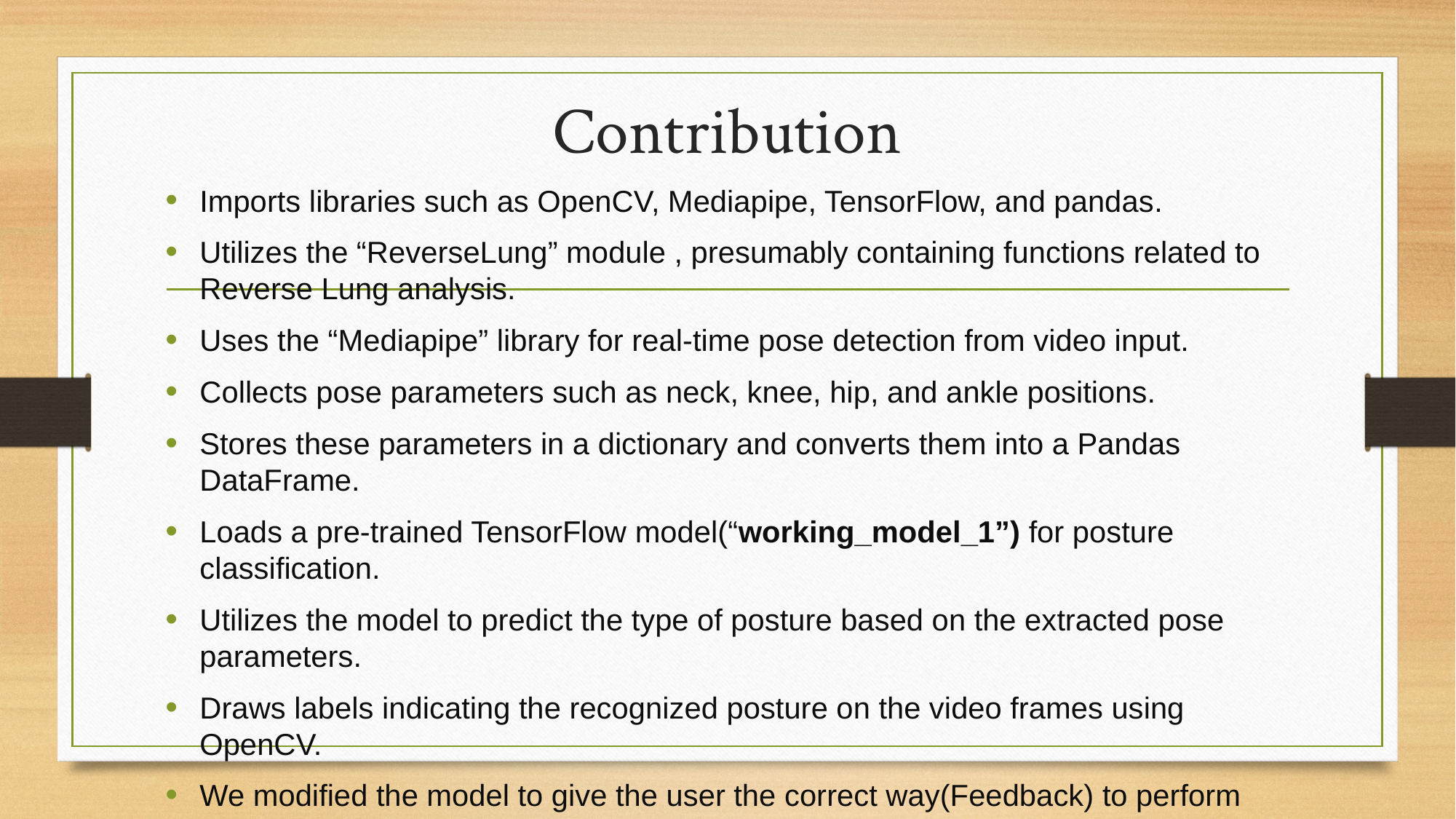

# Contribution
Imports libraries such as OpenCV, Mediapipe, TensorFlow, and pandas.
Utilizes the “ReverseLung” module , presumably containing functions related to Reverse Lung analysis.
Uses the “Mediapipe” library for real-time pose detection from video input.
Collects pose parameters such as neck, knee, hip, and ankle positions.
Stores these parameters in a dictionary and converts them into a Pandas DataFrame.
Loads a pre-trained TensorFlow model(“working_model_1”) for posture classification.
Utilizes the model to predict the type of posture based on the extracted pose parameters.
Draws labels indicating the recognized posture on the video frames using OpenCV.
We modified the model to give the user the correct way(Feedback) to perform the exercise.